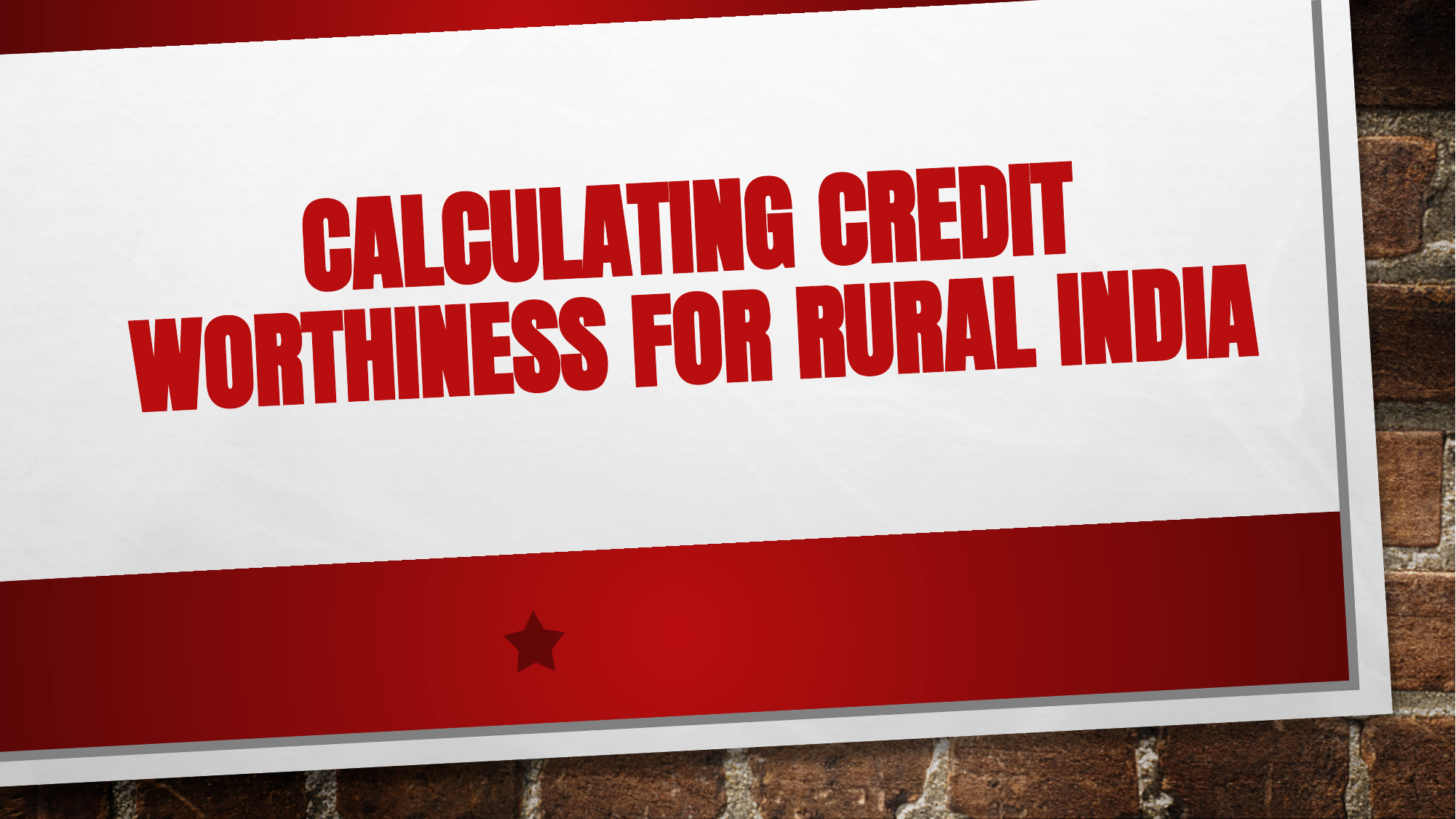

# CALCULATING CREDIT WORTHINESS FOR RURAL INDIA